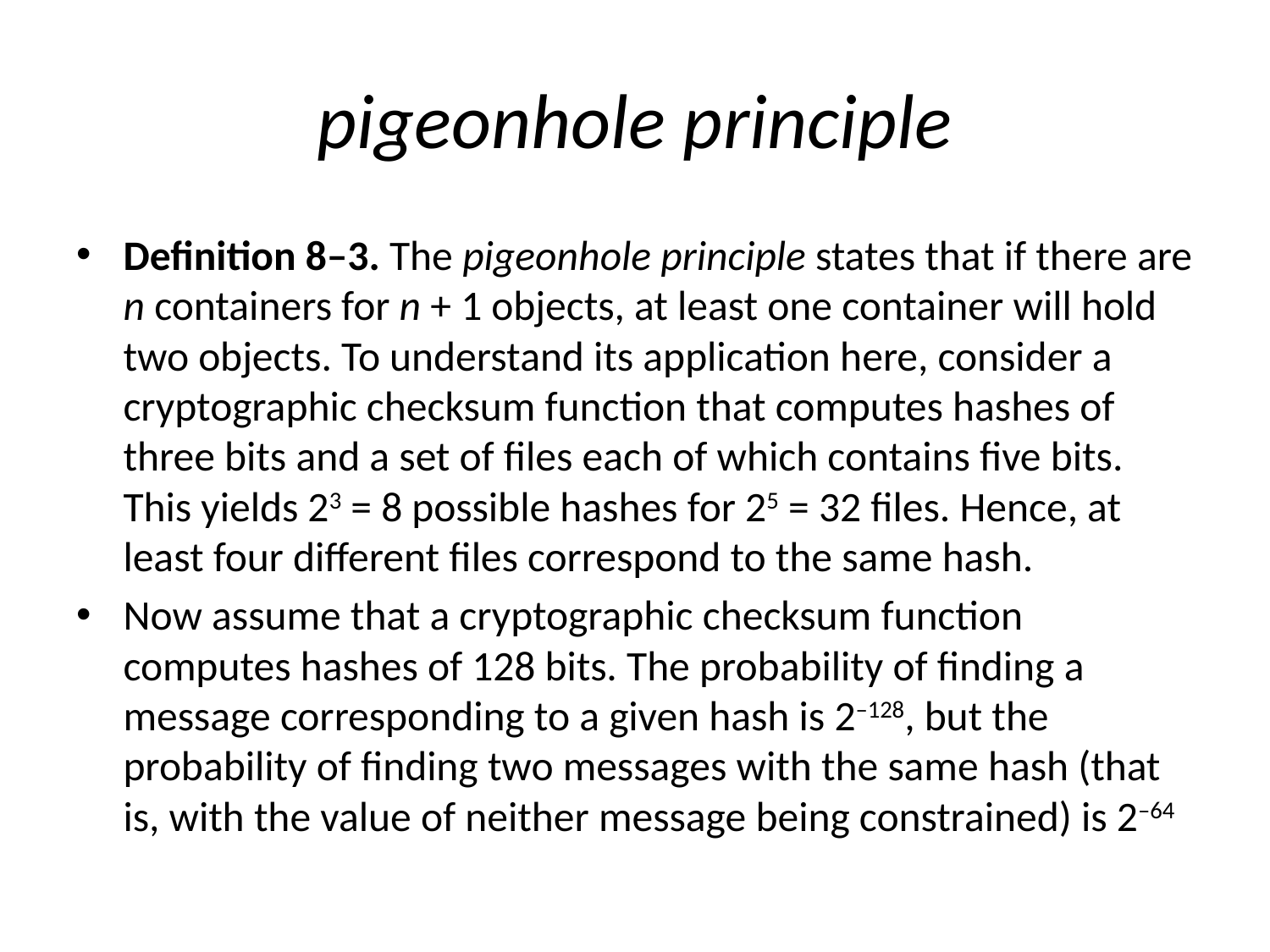

# pigeonhole principle
Definition 8–3. The pigeonhole principle states that if there are n containers for n + 1 objects, at least one container will hold two objects. To understand its application here, consider a cryptographic checksum function that computes hashes of three bits and a set of files each of which contains five bits. This yields 23 = 8 possible hashes for 25 = 32 files. Hence, at least four different files correspond to the same hash.
Now assume that a cryptographic checksum function computes hashes of 128 bits. The probability of finding a message corresponding to a given hash is 2–128, but the probability of finding two messages with the same hash (that is, with the value of neither message being constrained) is 2–64